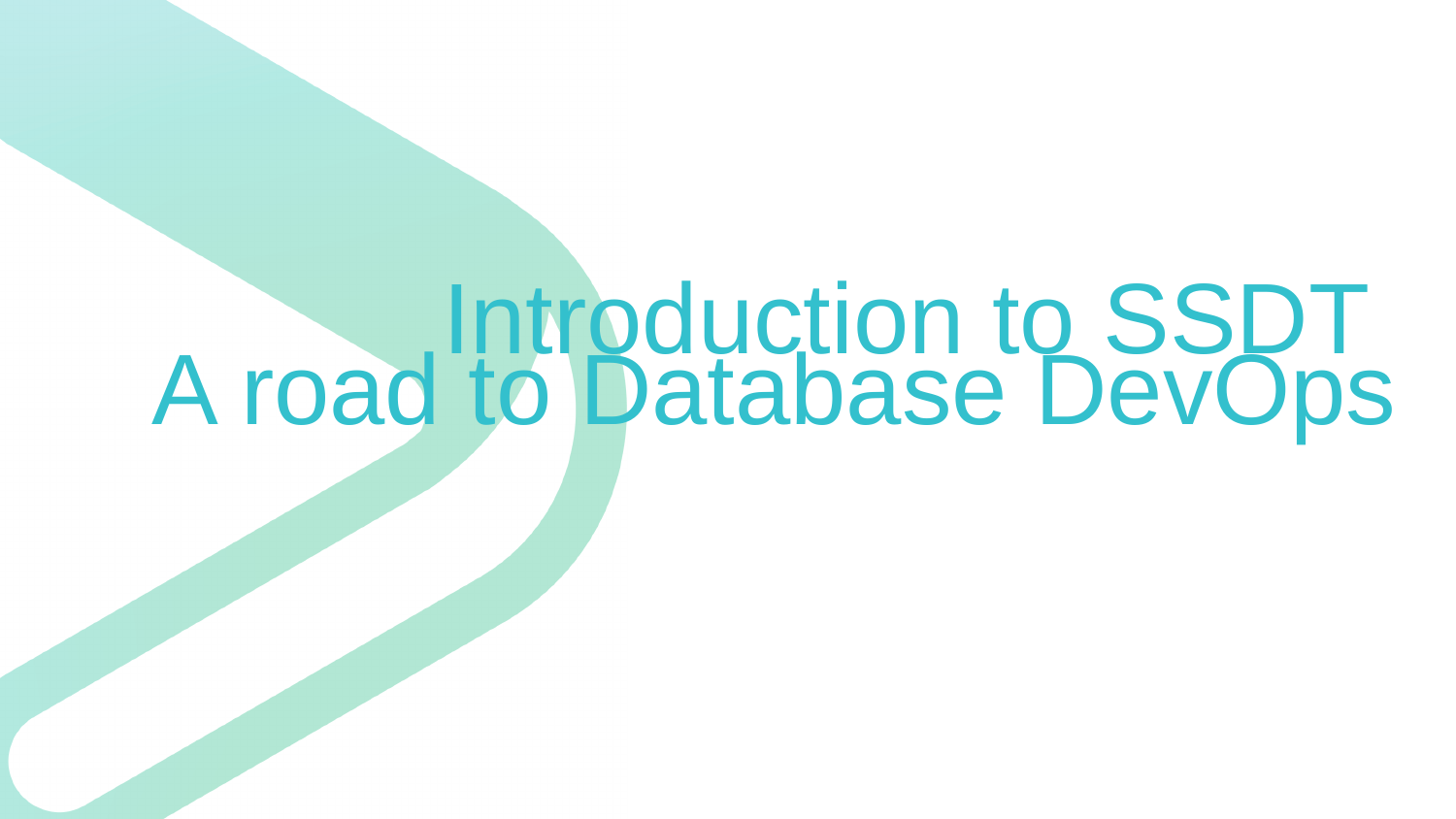

# Introduction to SSDT A road to Database DevOps